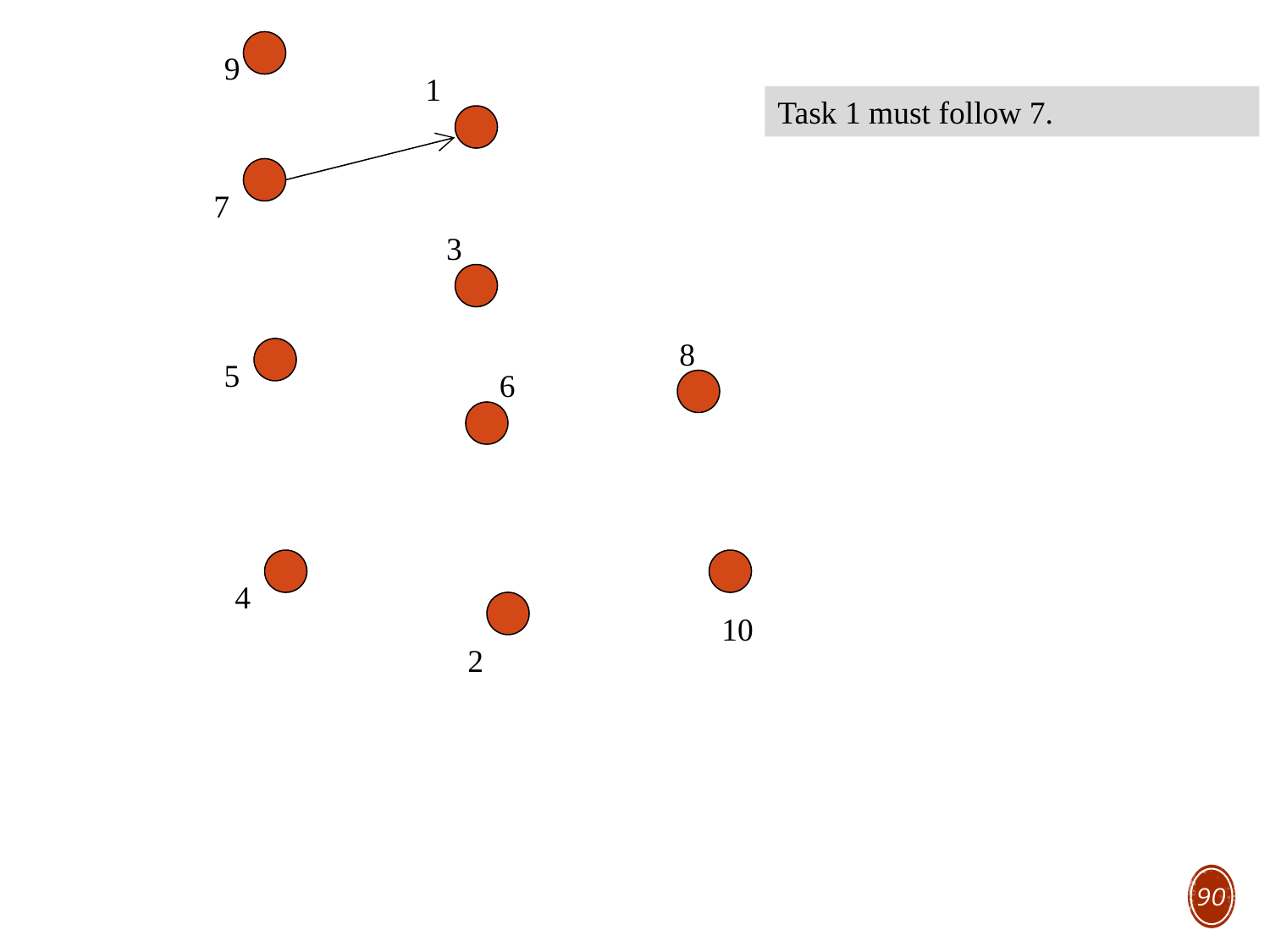

9
1
Task 1 must follow 7.

7
3

8

5
6

4

10
2
90